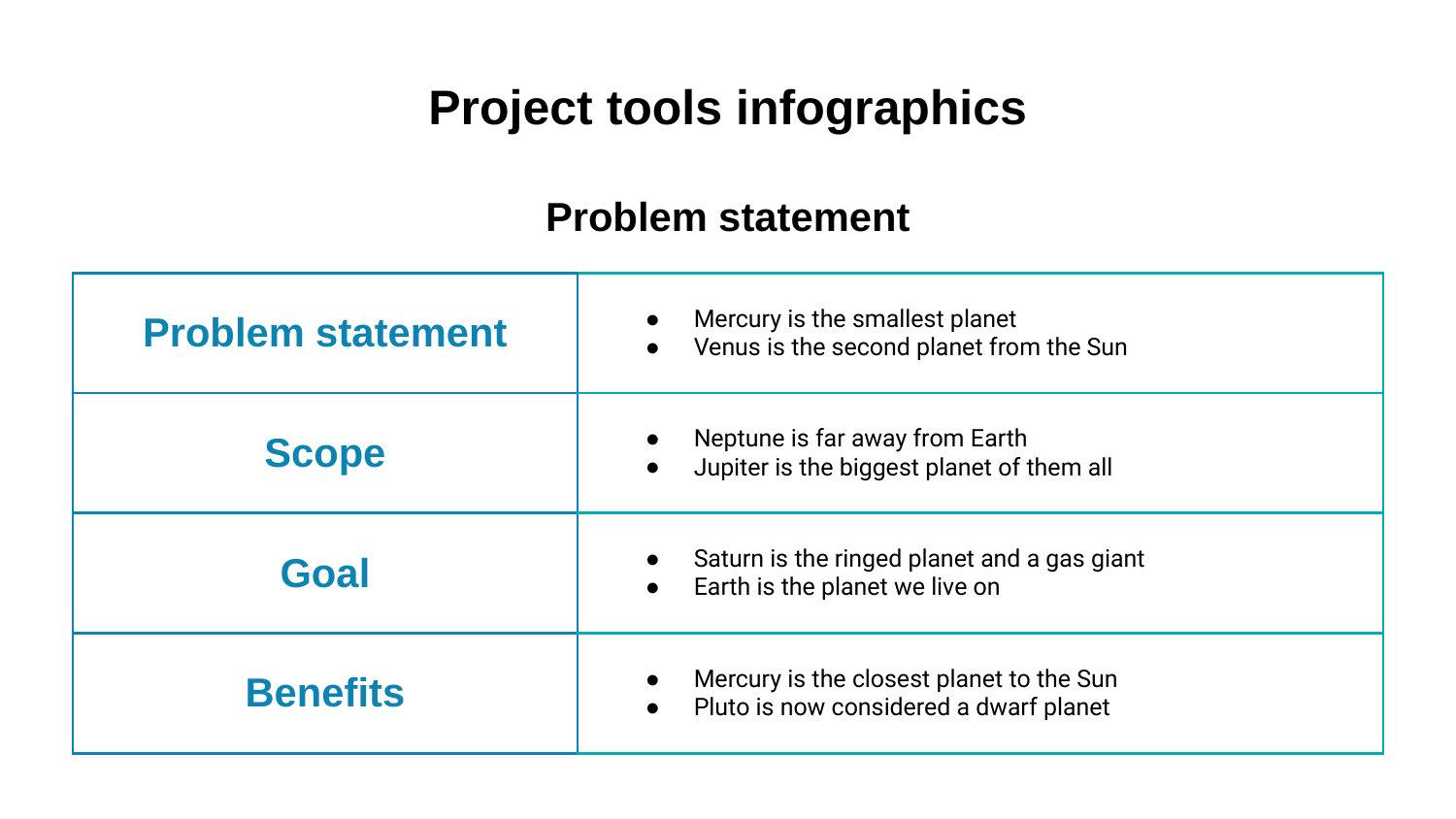

# Project tools infographics
Problem statement
| Problem statement | Mercury is the smallest planet Venus is the second planet from the Sun |
| --- | --- |
| Scope | Neptune is far away from Earth Jupiter is the biggest planet of them all |
| Goal | Saturn is the ringed planet and a gas giant Earth is the planet we live on |
| Benefits | Mercury is the closest planet to the Sun Pluto is now considered a dwarf planet |